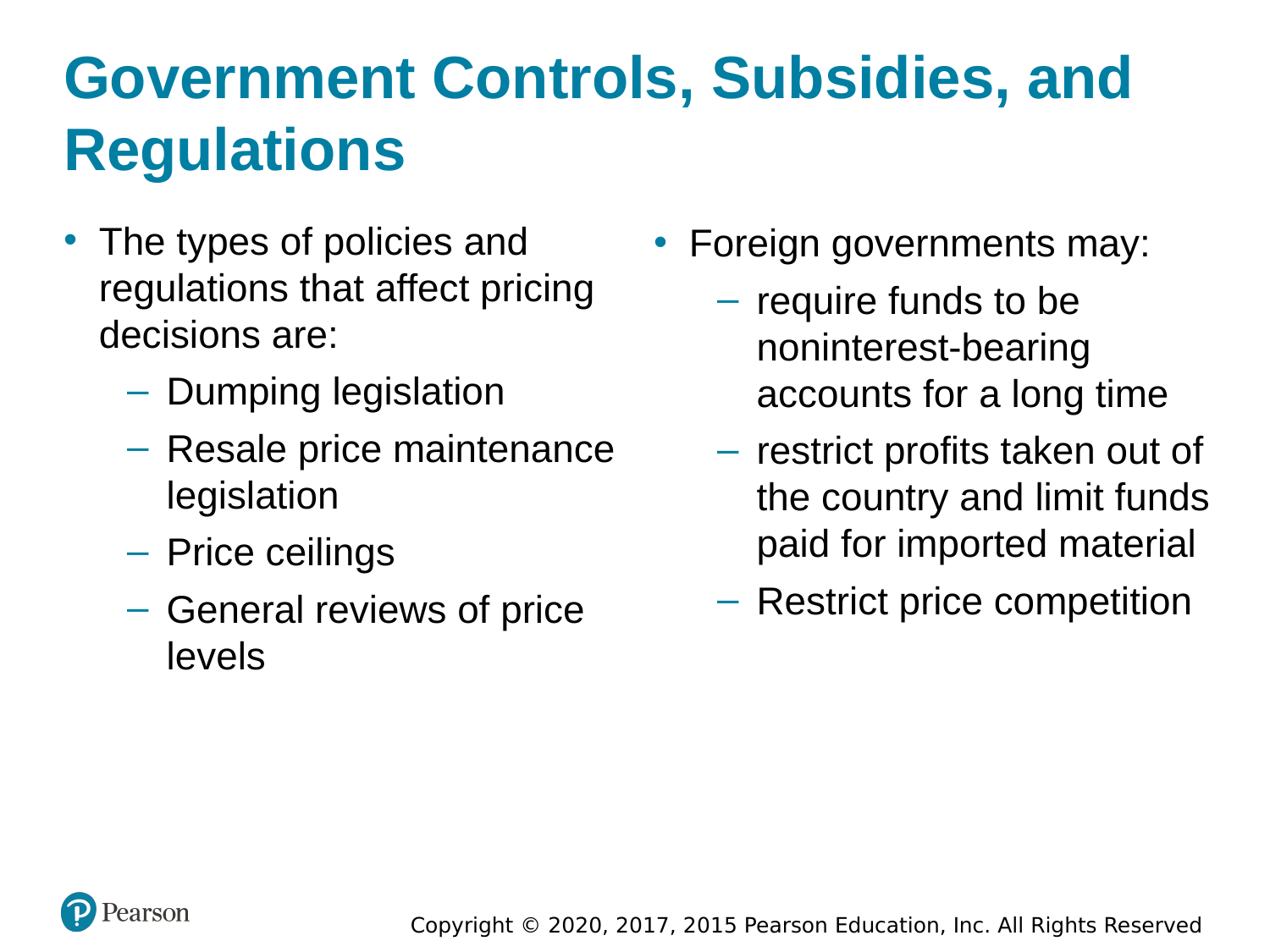

# Government Controls, Subsidies, and Regulations
The types of policies and regulations that affect pricing decisions are:
Dumping legislation
Resale price maintenance legislation
Price ceilings
General reviews of price levels
Foreign governments may:
require funds to be noninterest-bearing accounts for a long time
restrict profits taken out of the country and limit funds paid for imported material
Restrict price competition